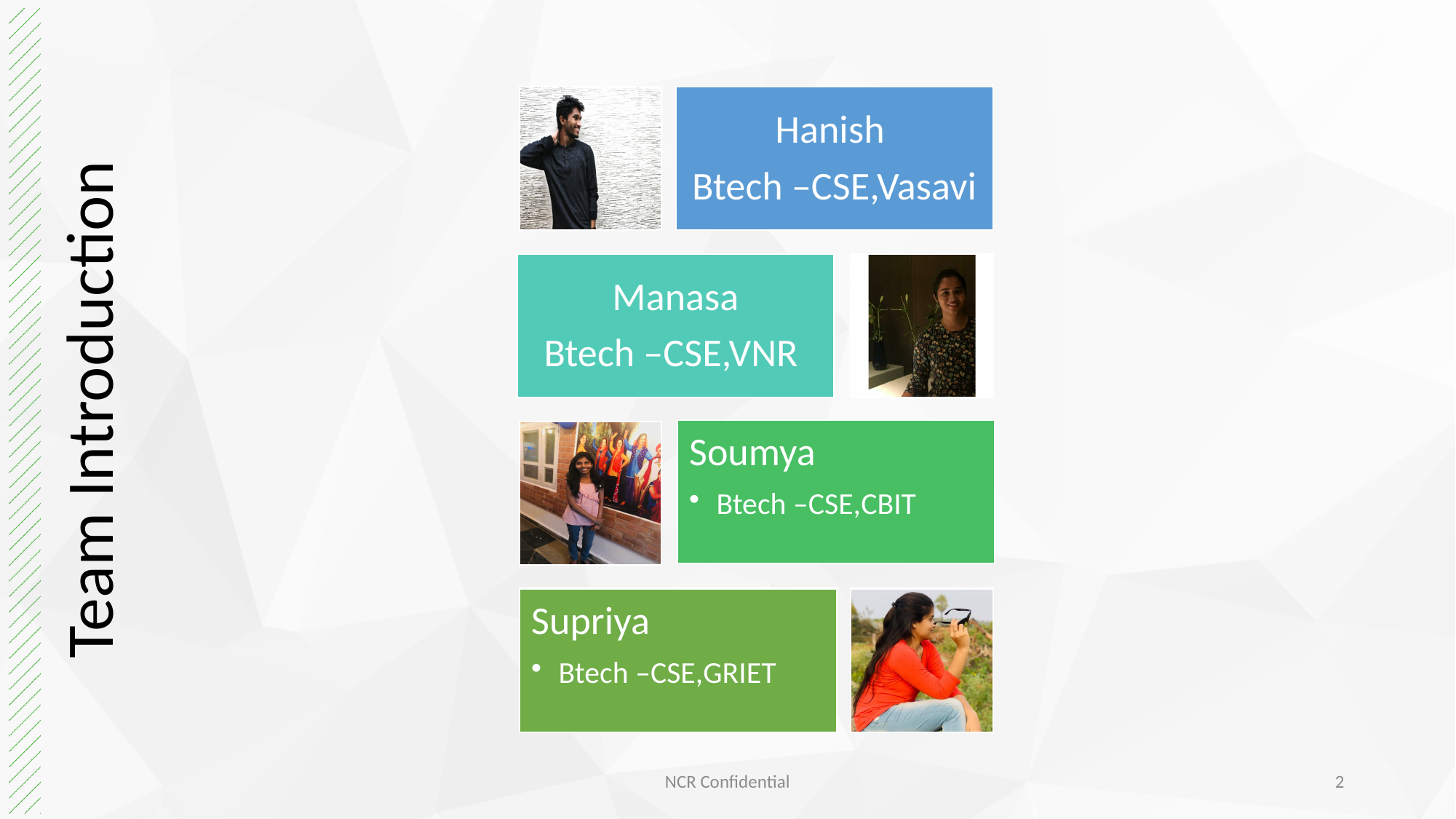

Hanish
Btech –CSE,Vasavi
Manasa
Btech –CSE,VNR
Soumya
Btech –CSE,CBIT
Supriya
Btech –CSE,GRIET
# Team Introduction
NCR Confidential
2